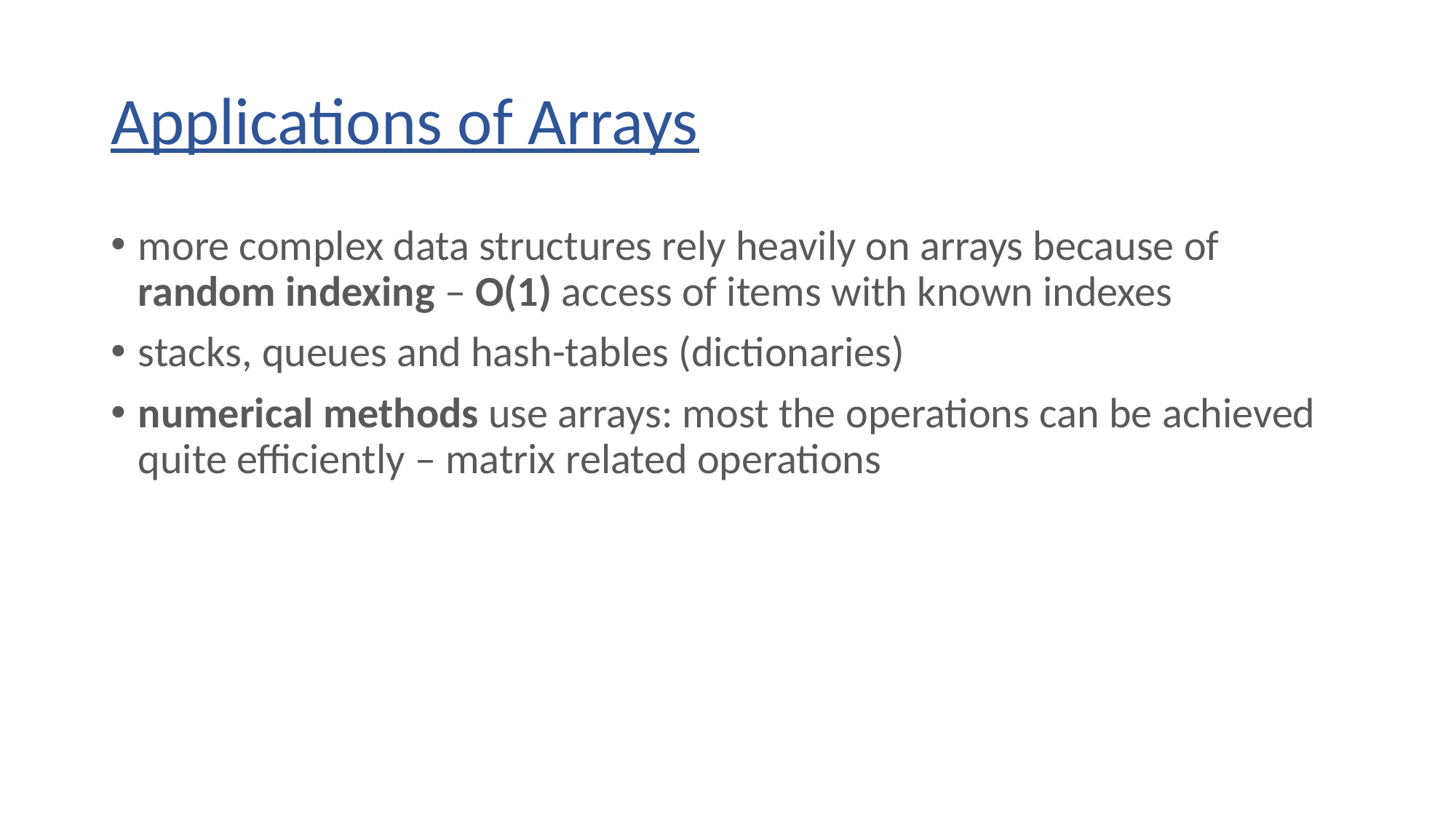

# Applications of Arrays
more complex data structures rely heavily on arrays because of random indexing – O(1) access of items with known indexes
stacks, queues and hash-tables (dictionaries)
numerical methods use arrays: most the operations can be achieved quite efficiently – matrix related operations